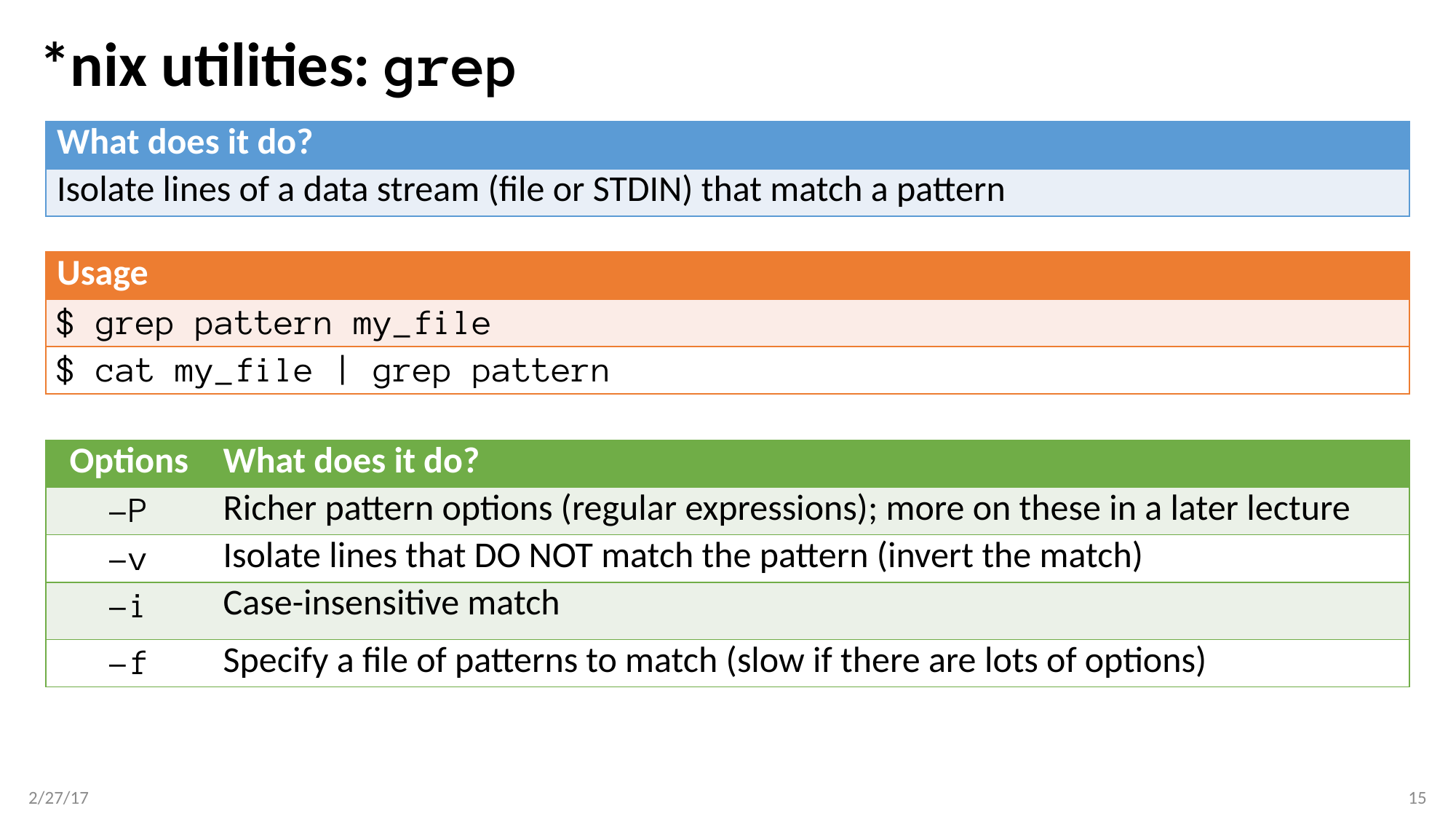

# *nix utilities: grep
| What does it do? |
| --- |
| Isolate lines of a data stream (file or STDIN) that match a pattern |
| Usage |
| --- |
| $ grep pattern my\_file |
| $ cat my\_file | grep pattern |
| Options | What does it do? |
| --- | --- |
| -P | Richer pattern options (regular expressions); more on these in a later lecture |
| -v | Isolate lines that DO NOT match the pattern (invert the match) |
| -i | Case-insensitive match |
| -f | Specify a file of patterns to match (slow if there are lots of options) |
2/27/17
15